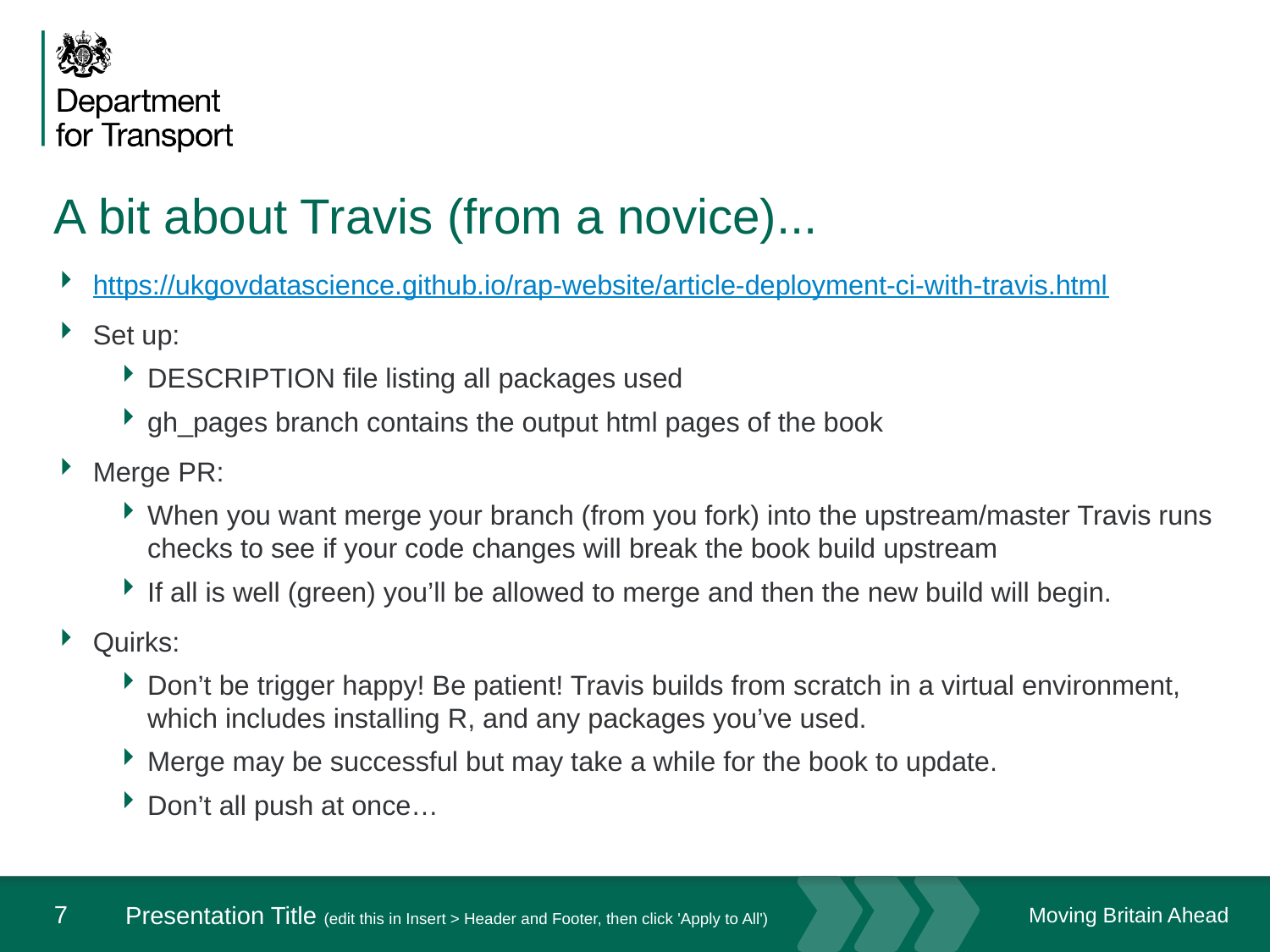

# A bit about Travis (from a novice)...
https://ukgovdatascience.github.io/rap-website/article-deployment-ci-with-travis.html
Set up:
DESCRIPTION file listing all packages used
gh_pages branch contains the output html pages of the book
Merge PR:
When you want merge your branch (from you fork) into the upstream/master Travis runs checks to see if your code changes will break the book build upstream
If all is well (green) you’ll be allowed to merge and then the new build will begin.
Quirks:
Don’t be trigger happy! Be patient! Travis builds from scratch in a virtual environment, which includes installing R, and any packages you’ve used.
Merge may be successful but may take a while for the book to update.
Don’t all push at once…

7
Presentation Title (edit this in Insert > Header and Footer, then click 'Apply to All')
September 19